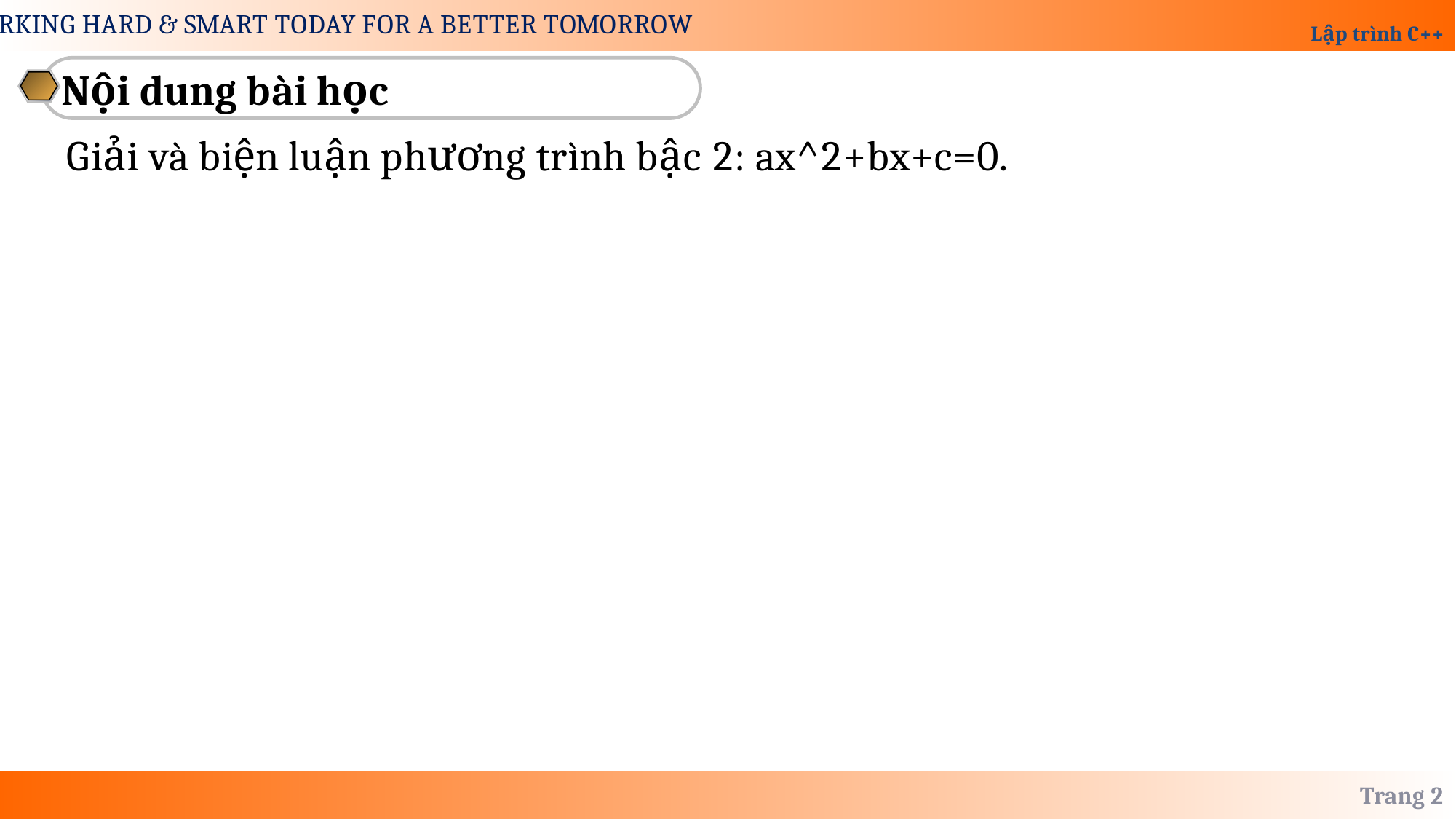

Nội dung bài học

Giải và biện luận phương trình bậc 2: ax^2+bx+c=0.
Trang 2